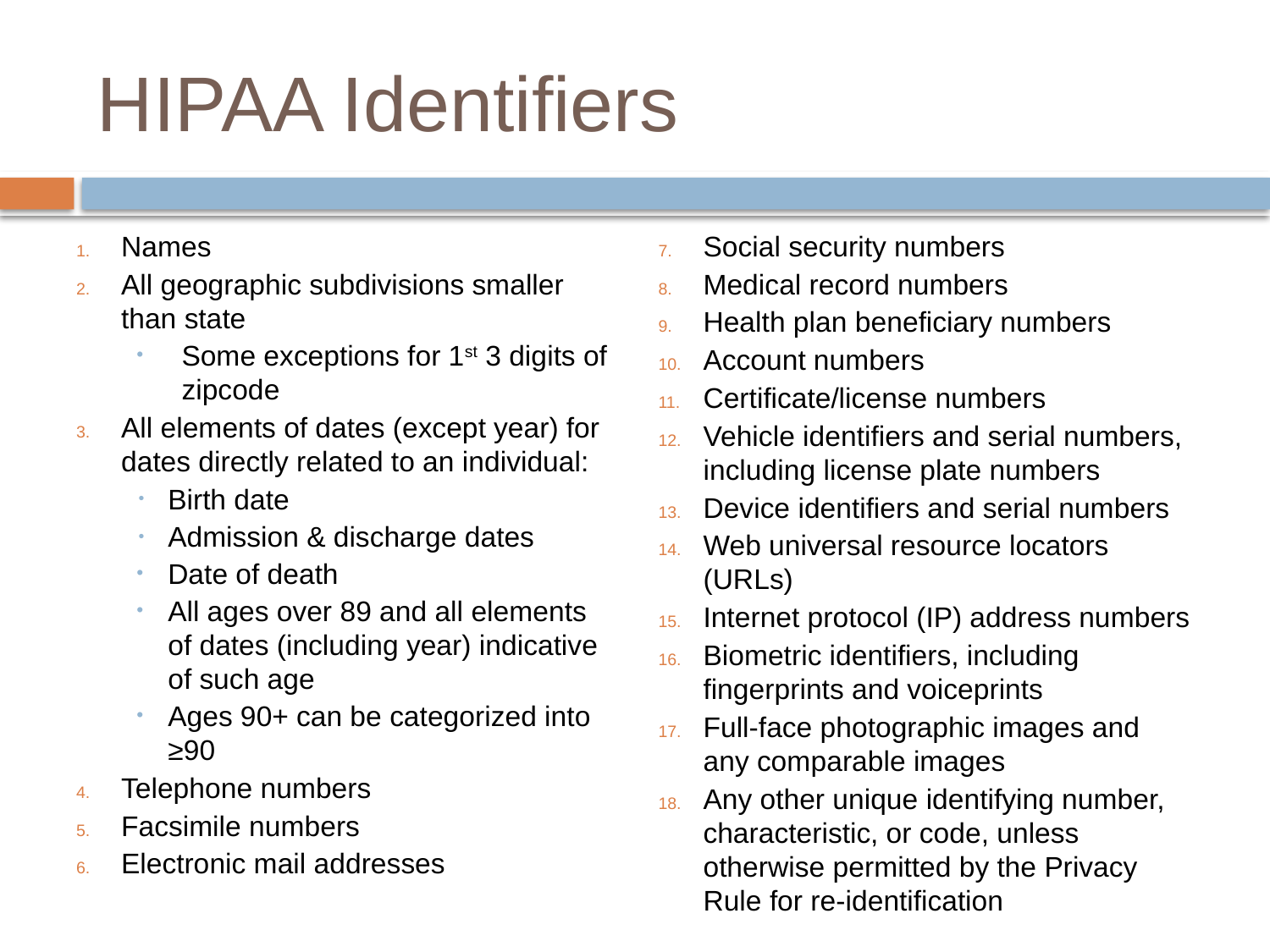

# HIPAA Identifiers
Names
All geographic subdivisions smaller than state
Some exceptions for 1st 3 digits of zipcode
All elements of dates (except year) for dates directly related to an individual:
Birth date
Admission & discharge dates
Date of death
All ages over 89 and all elements of dates (including year) indicative of such age
Ages 90+ can be categorized into ≥90
Telephone numbers
Facsimile numbers
Electronic mail addresses

Social security numbers
Medical record numbers
Health plan beneficiary numbers
Account numbers
Certificate/license numbers
Vehicle identifiers and serial numbers, including license plate numbers
Device identifiers and serial numbers
Web universal resource locators (URLs)
Internet protocol (IP) address numbers
Biometric identifiers, including fingerprints and voiceprints
Full-face photographic images and any comparable images
Any other unique identifying number, characteristic, or code, unless otherwise permitted by the Privacy Rule for re-identification